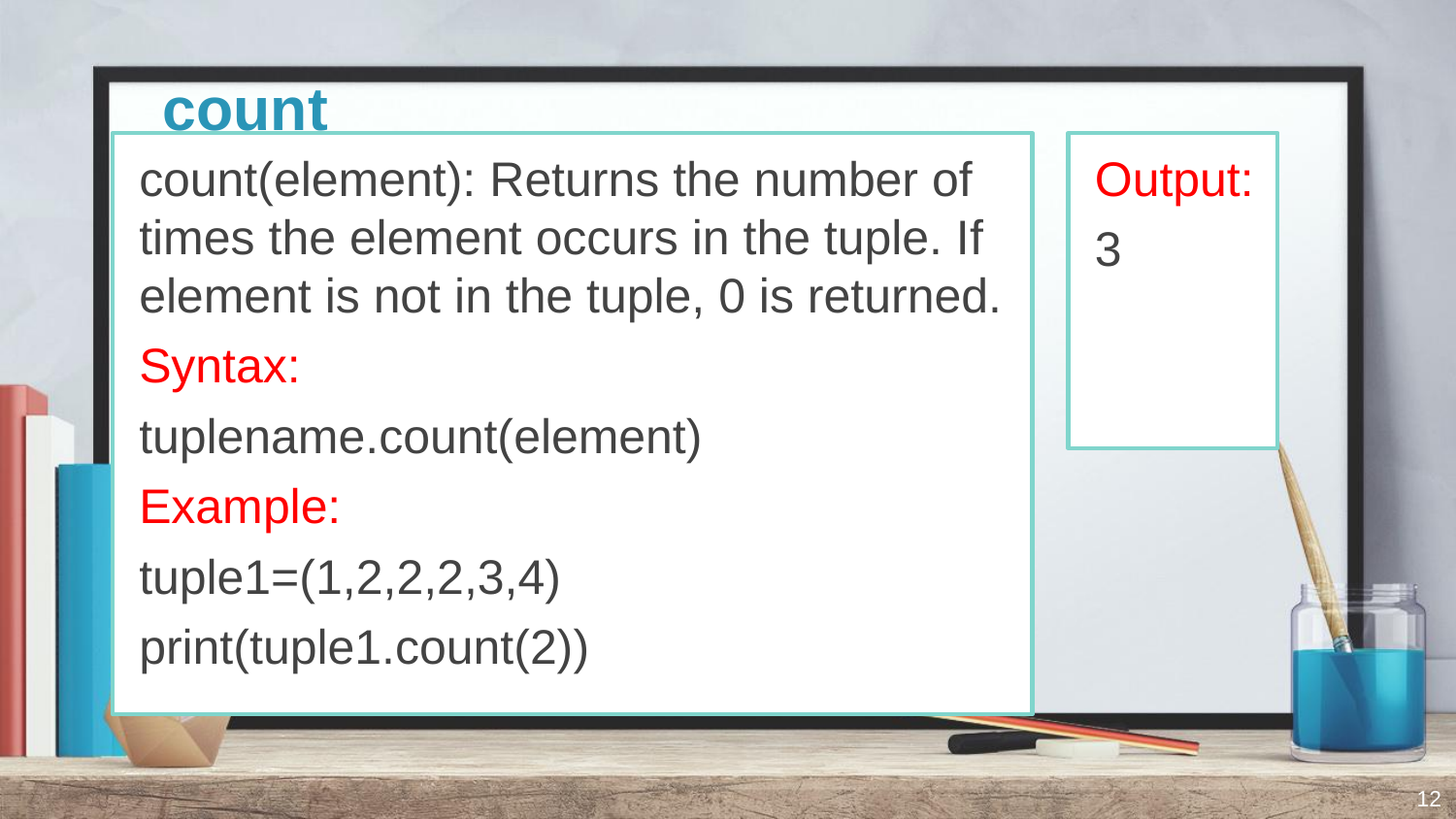

# count
count(element): Returns the number of times the element occurs in the tuple. If element is not in the tuple, 0 is returned.
Syntax:
tuplename.count(element)
Example:
tuple1=(1,2,2,2,3,4)
print(tuple1.count(2))

Output:
3
12